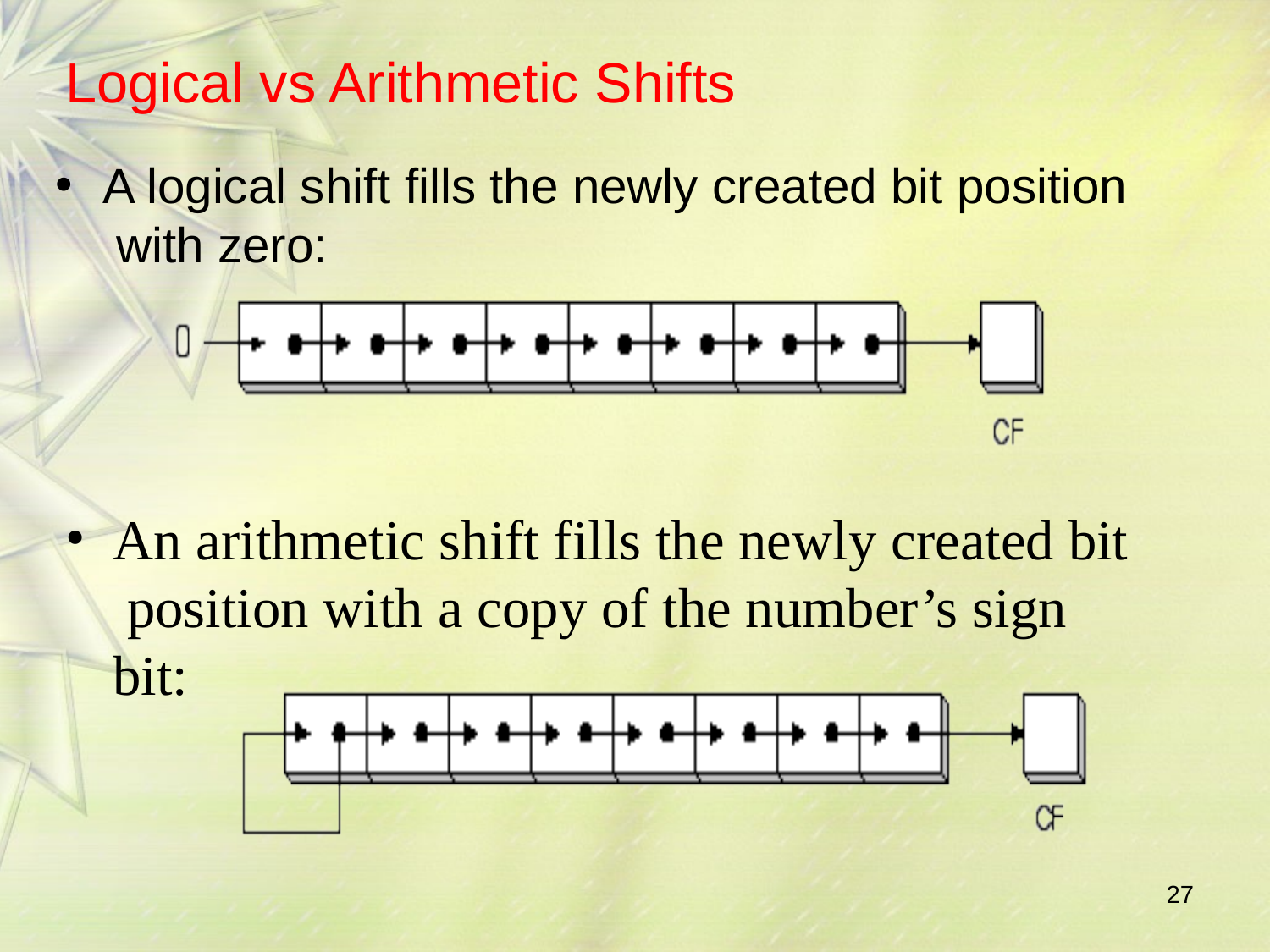

# Logical vs Arithmetic Shifts
A logical shift fills the newly created bit position  with zero:

An arithmetic shift fills the newly created bit  position with a copy of the number’s sign bit:

27